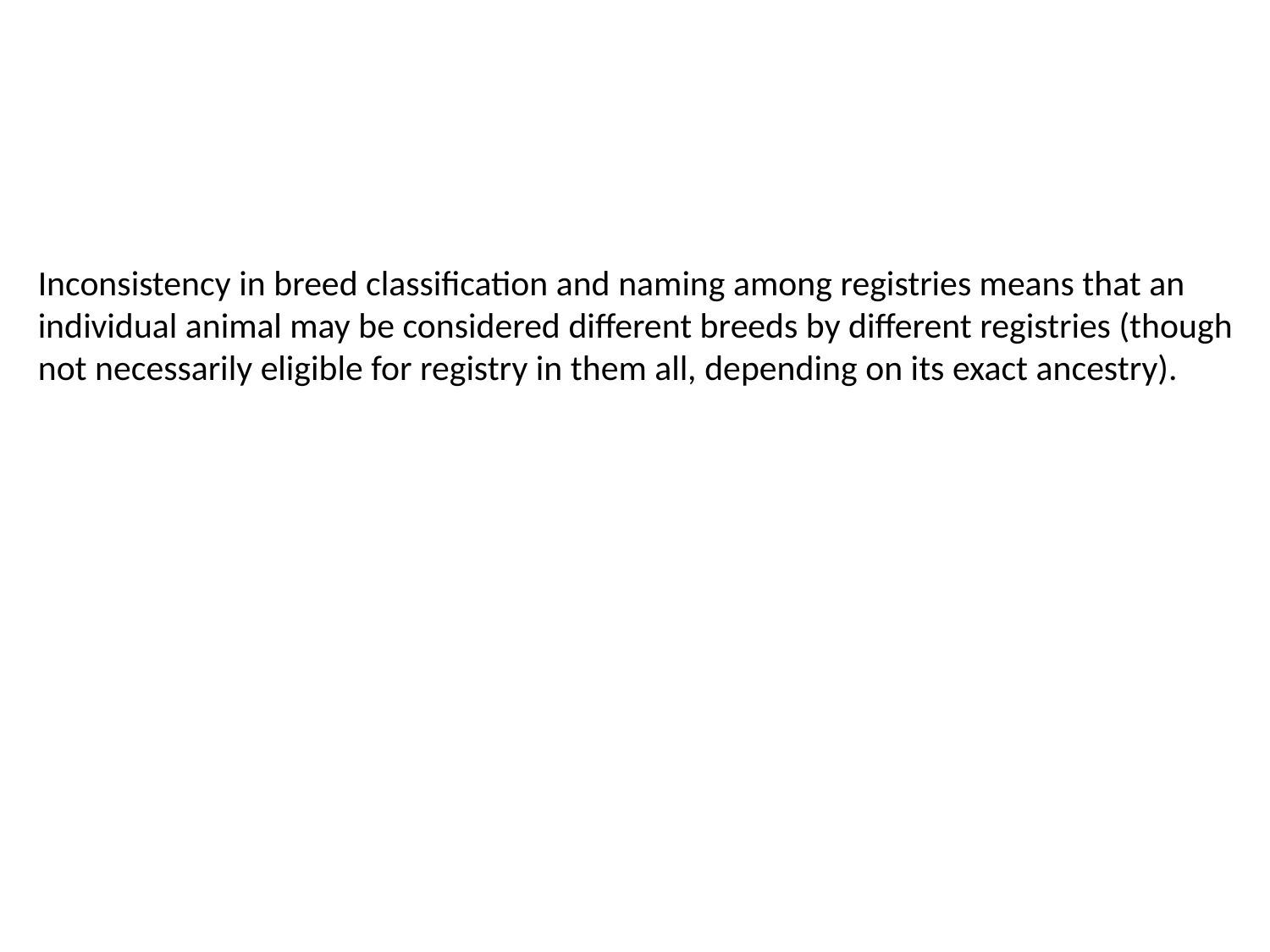

Inconsistency in breed classification and naming among registries means that an individual animal may be considered different breeds by different registries (though not necessarily eligible for registry in them all, depending on its exact ancestry).